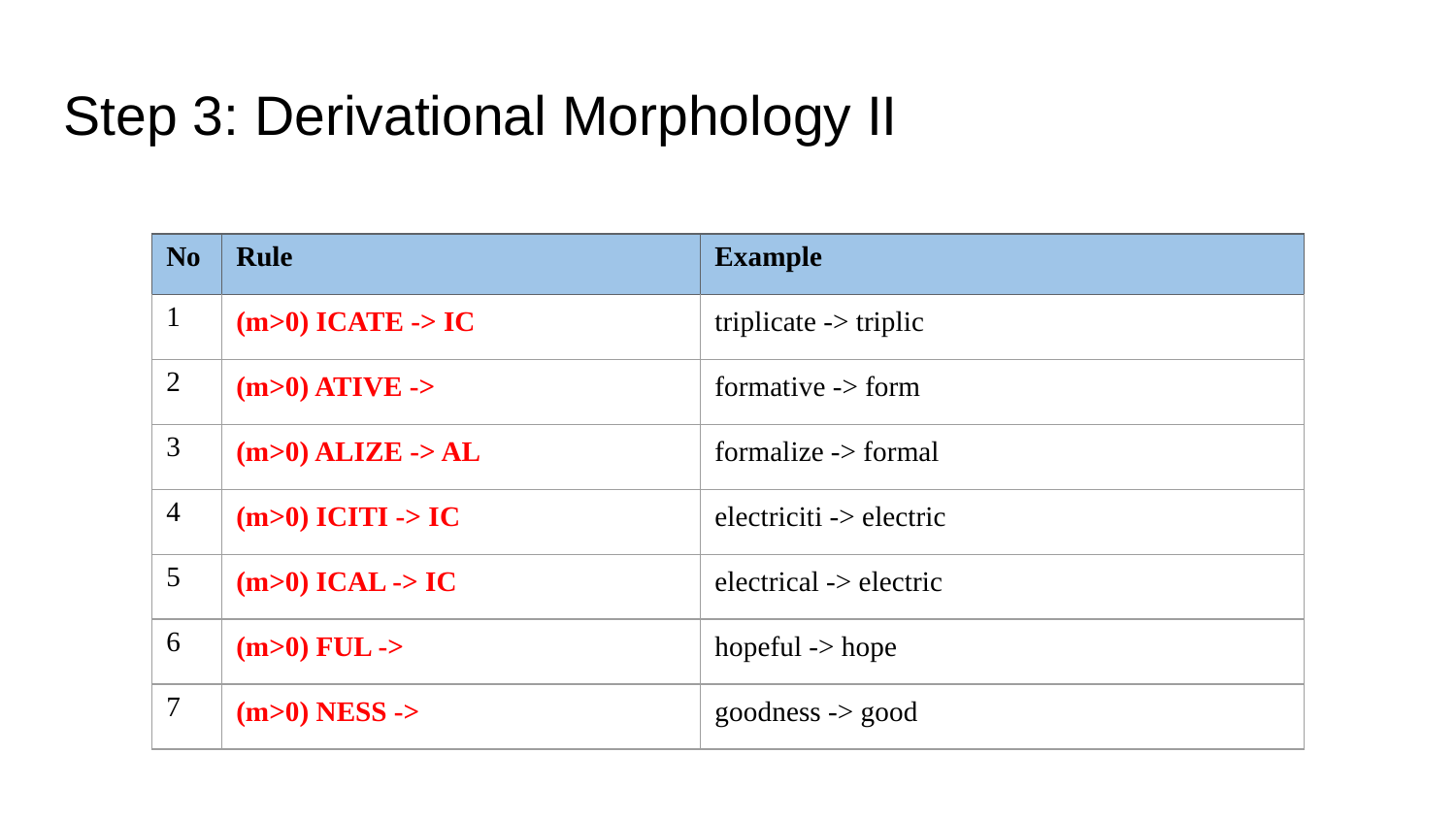

Step 3: Derivational Morphology II
| No | Rule | Example |
| --- | --- | --- |
| 1 | (m>0) ICATE -> IC | triplicate -> triplic |
| 2 | (m>0) ATIVE -> | formative -> form |
| 3 | (m>0) ALIZE -> AL | formalize -> formal |
| 4 | (m>0) ICITI -> IC | electriciti -> electric |
| 5 | (m>0) ICAL -> IC | electrical -> electric |
| 6 | (m>0) FUL -> | hopeful -> hope |
| 7 | (m>0) NESS -> | goodness -> good |